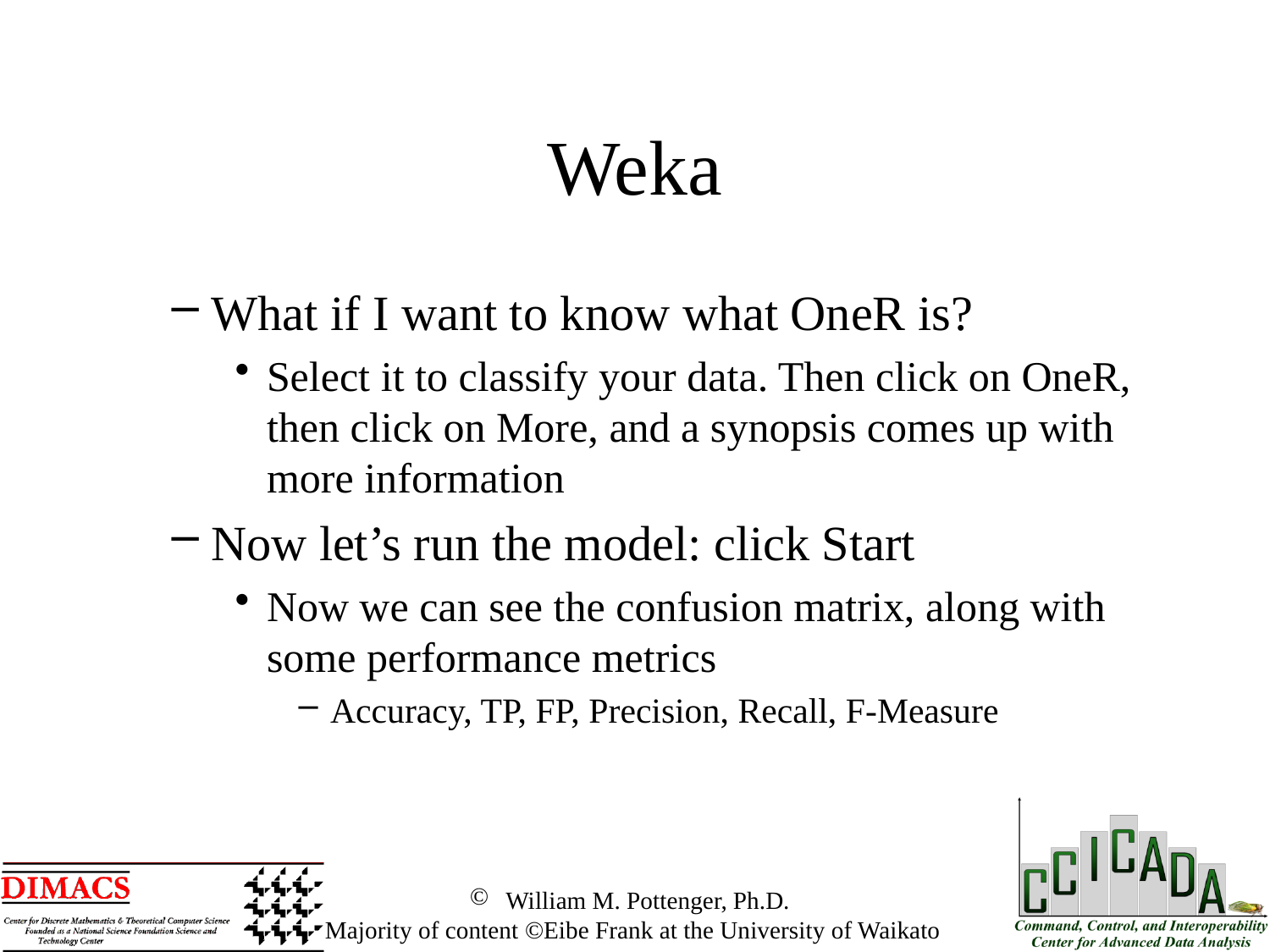

# Weka
What if I want to know what OneR is?
Select it to classify your data. Then click on OneR, then click on More, and a synopsis comes up with more information
Now let’s run the model: click Start
Now we can see the confusion matrix, along with some performance metrics
Accuracy, TP, FP, Precision, Recall, F-Measure

 William M. Pottenger, Ph.D.
 Majority of content ©Eibe Frank at the University of Waikato